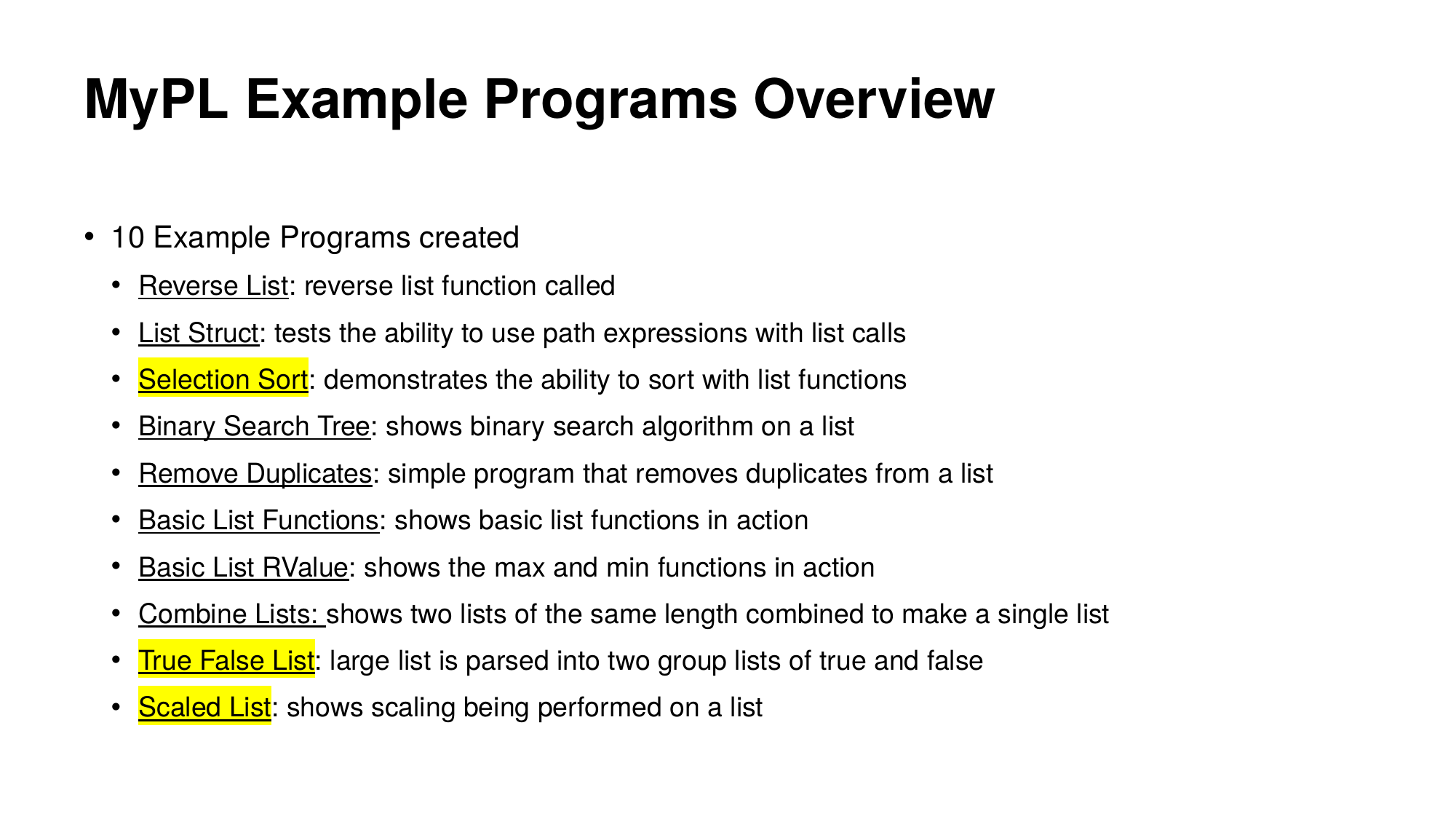

# MyPL Example Programs Overview
10 Example Programs created
Reverse List: reverse list function called
List Struct: tests the ability to use path expressions with list calls
Selection Sort: demonstrates the ability to sort with list functions
Binary Search Tree: shows binary search algorithm on a list
Remove Duplicates: simple program that removes duplicates from a list
Basic List Functions: shows basic list functions in action
Basic List RValue: shows the max and min functions in action
Combine Lists: shows two lists of the same length combined to make a single list
True False List: large list is parsed into two group lists of true and false
Scaled List: shows scaling being performed on a list